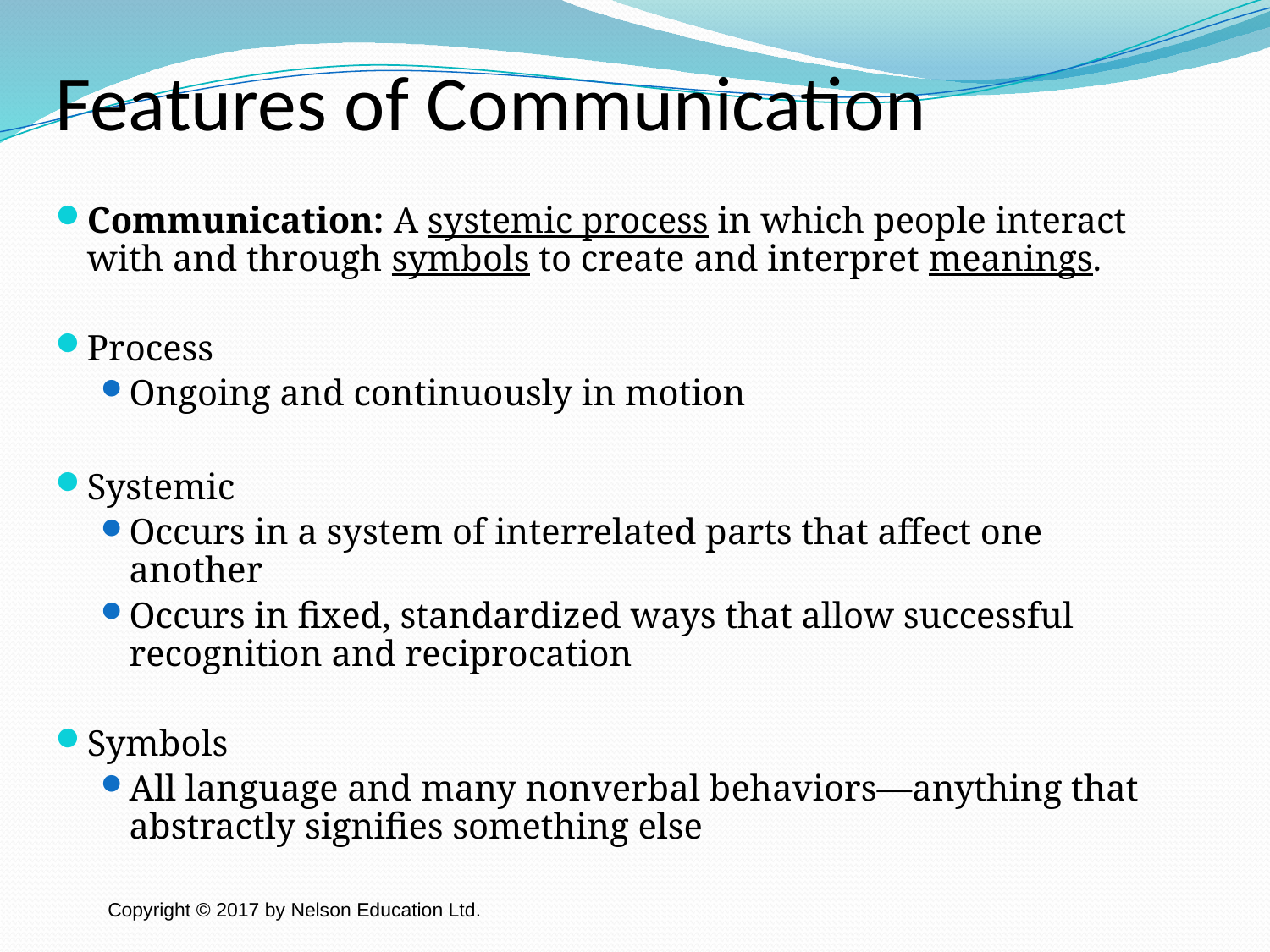

Features of Communication
Communication: A systemic process in which people interact with and through symbols to create and interpret meanings.

Process
Ongoing and continuously in motion

Systemic
Occurs in a system of interrelated parts that affect one another
Occurs in fixed, standardized ways that allow successful recognition and reciprocation

Symbols
All language and many nonverbal behaviors—anything that abstractly signifies something else